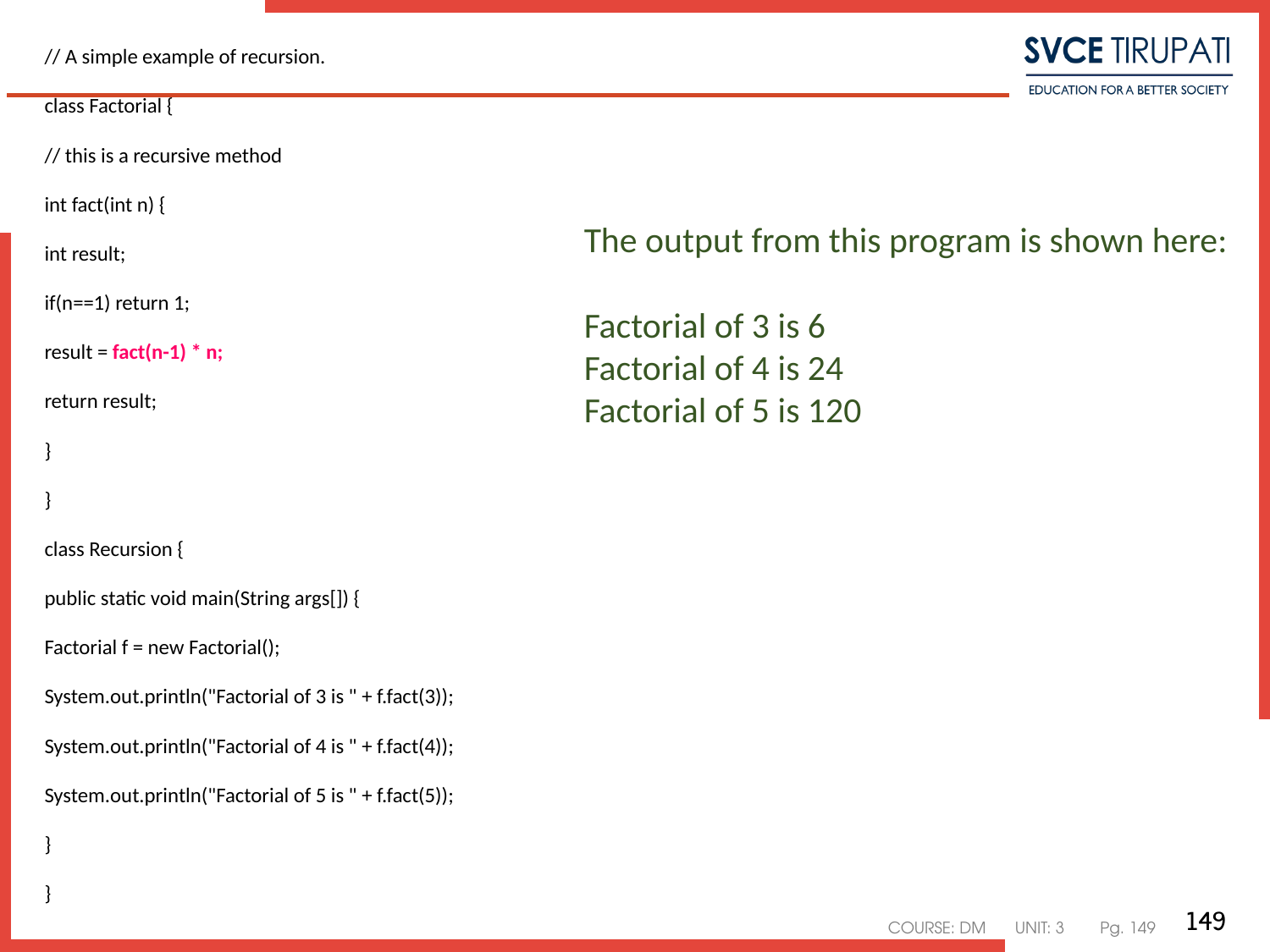

// A simple example of recursion.
class Factorial {
// this is a recursive method
int fact(int n) {
int result;
if(n==1) return 1;
result = fact(n-1) * n;
return result;
}
}
class Recursion {
public static void main(String args[]) {
Factorial f = new Factorial();
System.out.println("Factorial of 3 is " + f.fact(3));
System.out.println("Factorial of 4 is " + f.fact(4));
System.out.println("Factorial of 5 is " + f.fact(5));
}
}
#
The output from this program is shown here:

Factorial of 3 is 6
Factorial of 4 is 24
Factorial of 5 is 120
149